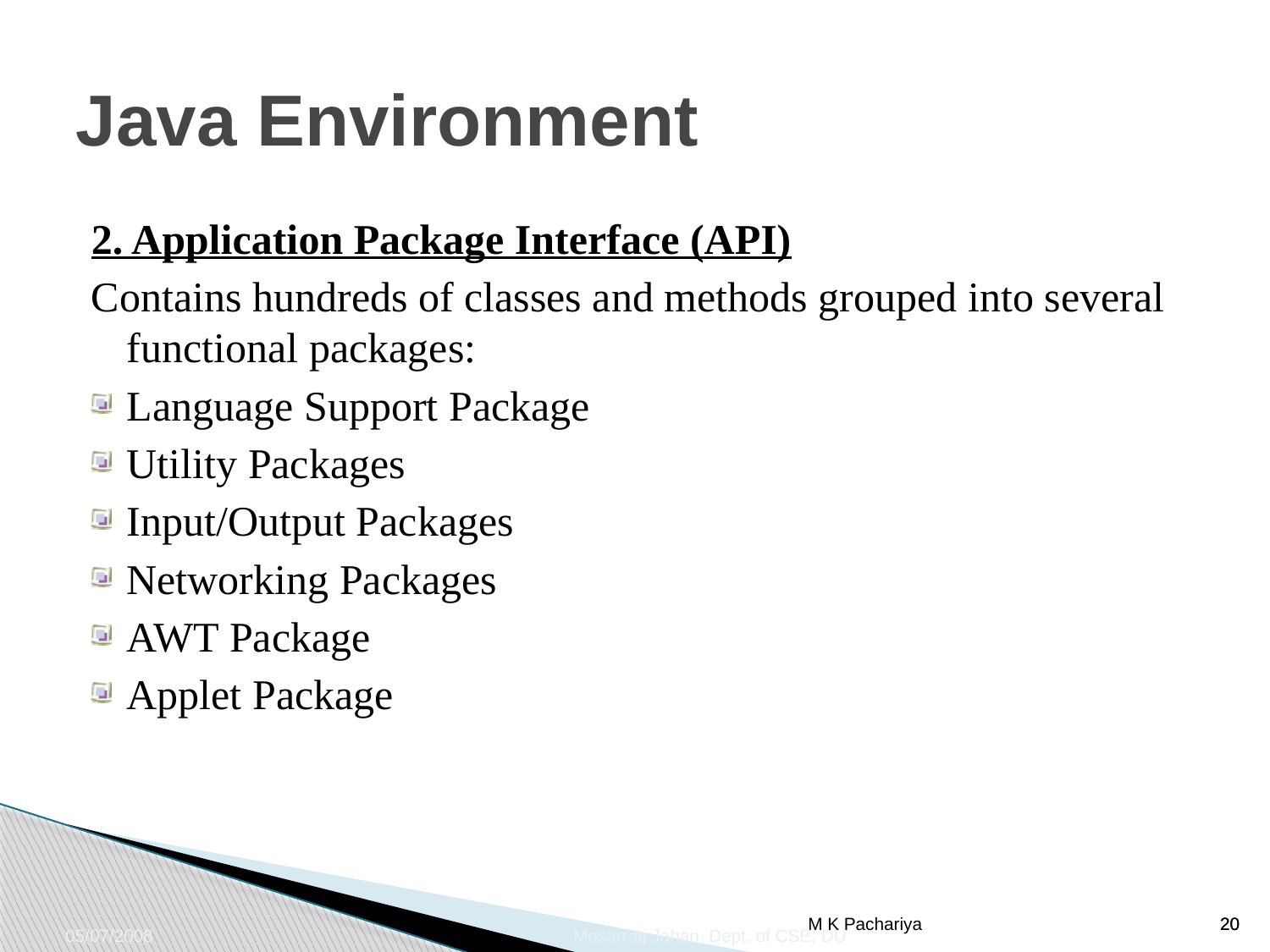

# Java Environment
2. Application Package Interface (API)
Contains hundreds of classes and methods grouped into several functional packages:
Language Support Package
Utility Packages
Input/Output Packages
Networking Packages
AWT Package
Applet Package
05/07/2008				Mosarratj Jahan, Dept. of CSE, DU
M K Pachariya

20
20